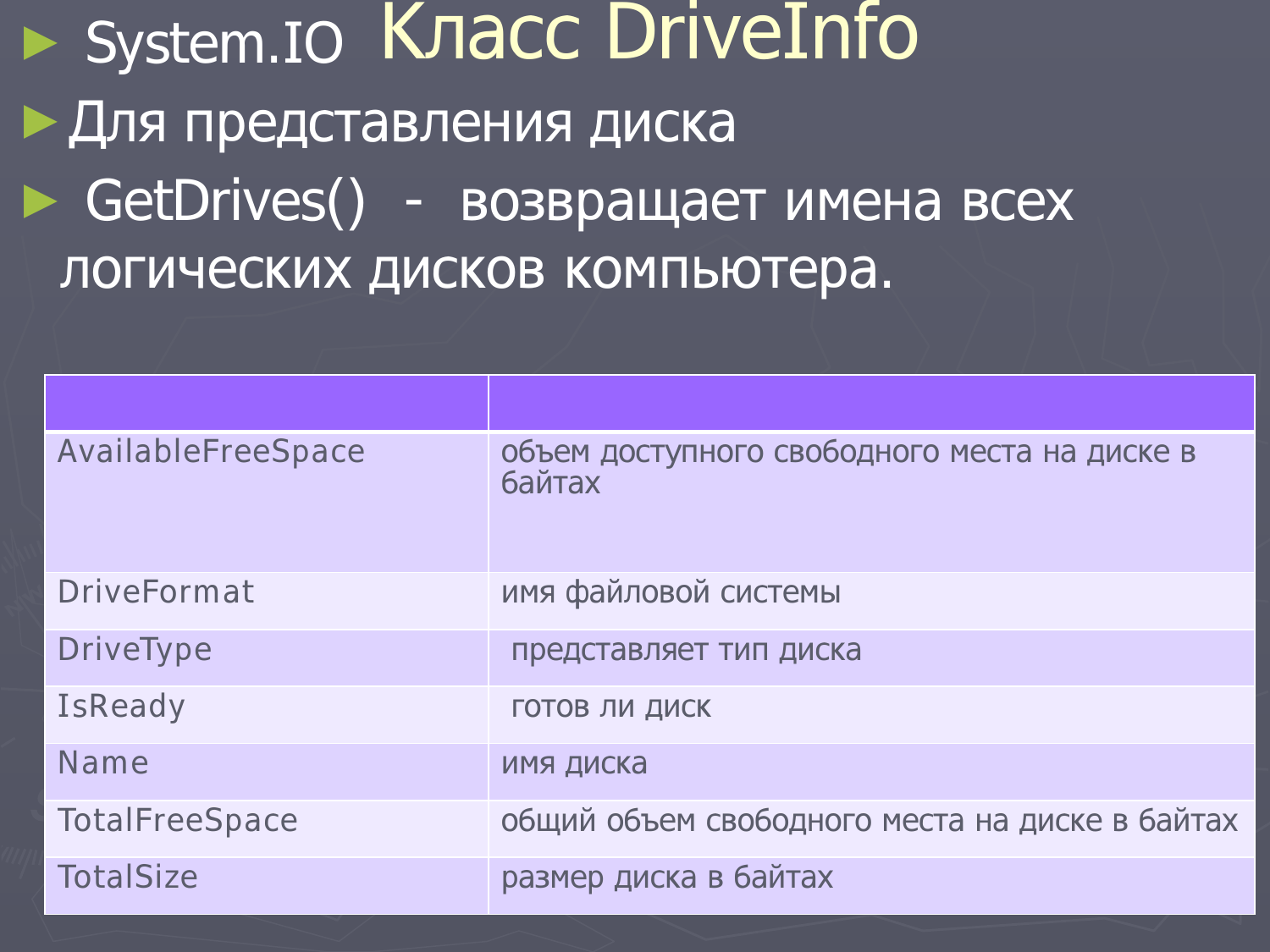

System.IO
Для представления диска
 GetDrives()  -  возвращает имена всех логических дисков компьютера.
# Класс DriveInfo
|  |  |
| --- | --- |
| AvailableFreeSpace | объем доступного свободного места на диске в байтах |
| DriveFormat | имя файловой системы |
| DriveType | представляет тип диска |
| IsReady | готов ли диск |
| Name | имя диска |
| TotalFreeSpace | общий объем свободного места на диске в байтах |
| TotalSize | размер диска в байтах |